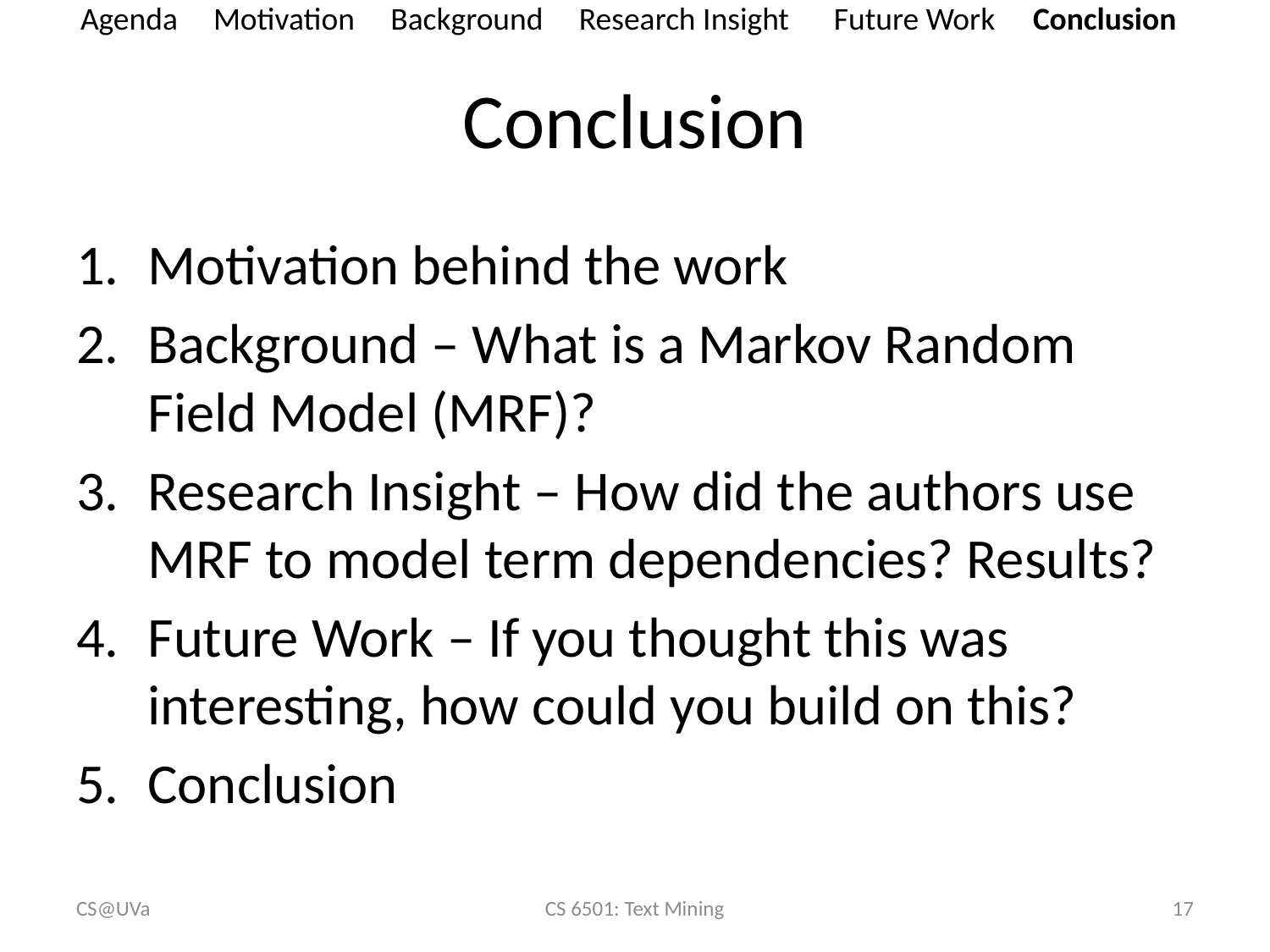

| Agenda | Motivation | Background | Research Insight | Future Work | Conclusion |
| --- | --- | --- | --- | --- | --- |
# Conclusion
Motivation behind the work
Background – What is a Markov Random Field Model (MRF)?
Research Insight – How did the authors use MRF to model term dependencies? Results?
Future Work – If you thought this was interesting, how could you build on this?
Conclusion
CS@UVa
CS 6501: Text Mining
17